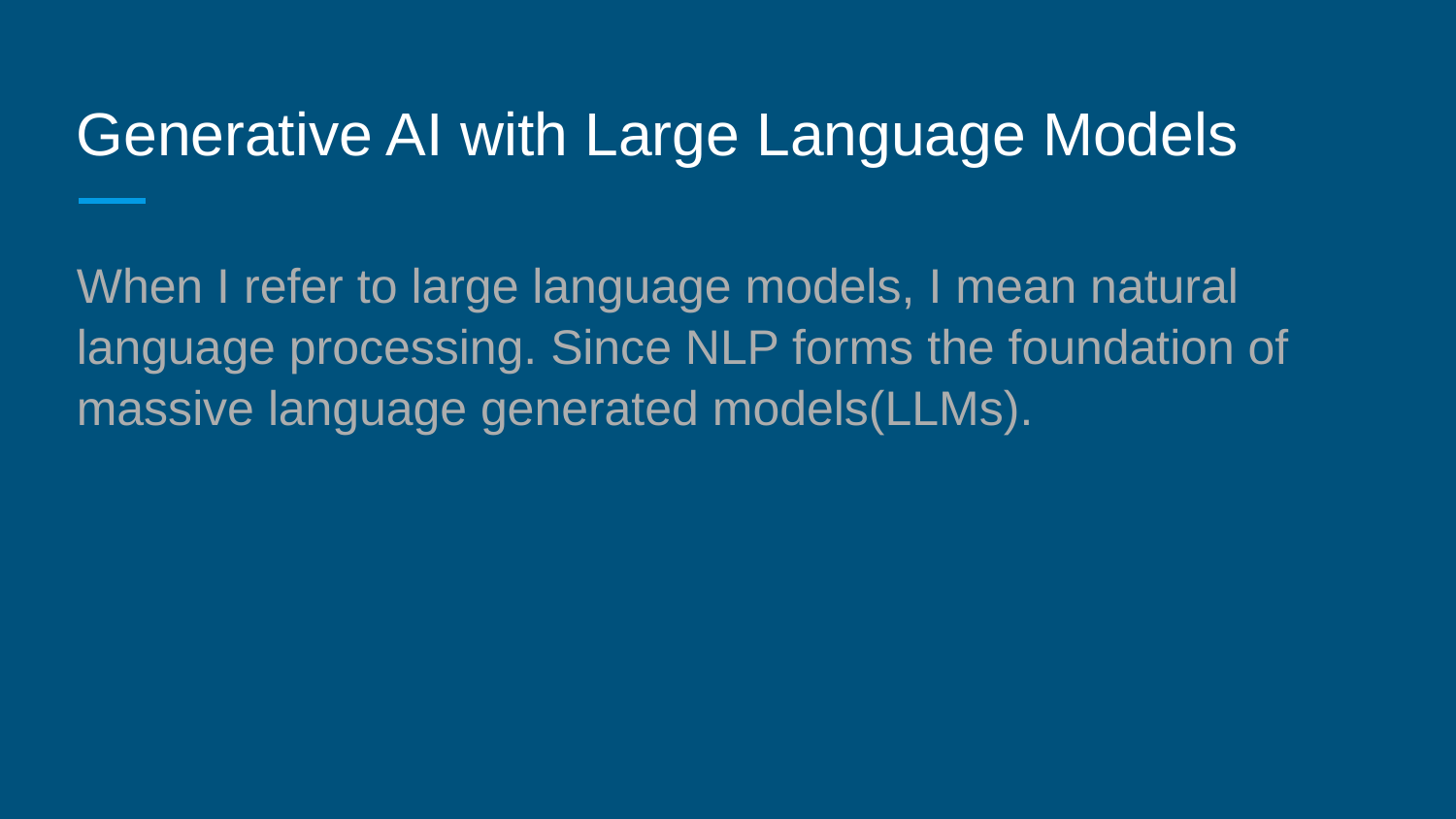

# Generative AI with Large Language Models
When I refer to large language models, I mean natural language processing. Since NLP forms the foundation of massive language generated models(LLMs).